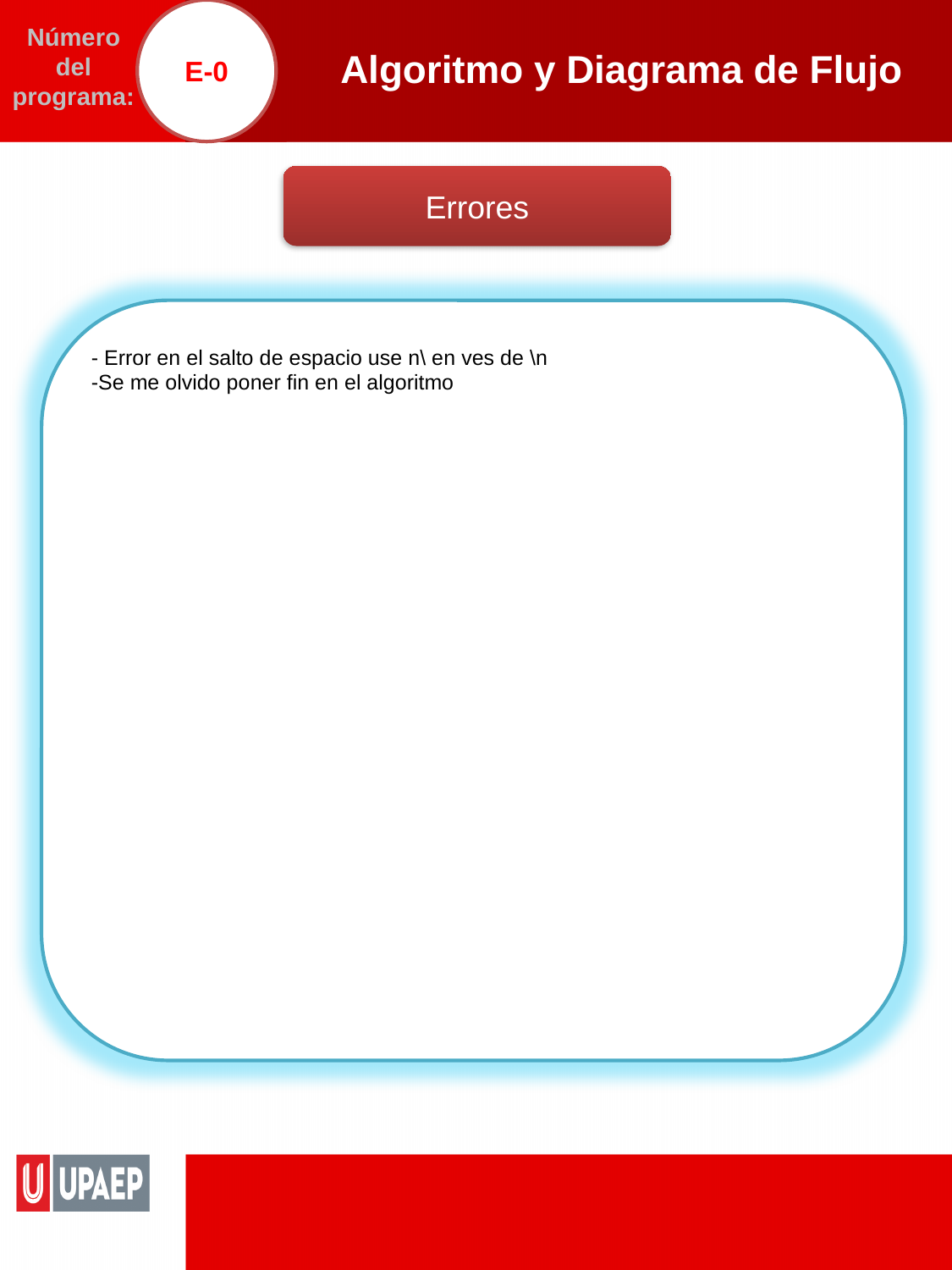

E-0
# Algoritmo y Diagrama de Flujo
Número del programa:
Errores

- Error en el salto de espacio use n\ en ves de \n
-Se me olvido poner fin en el algoritmo